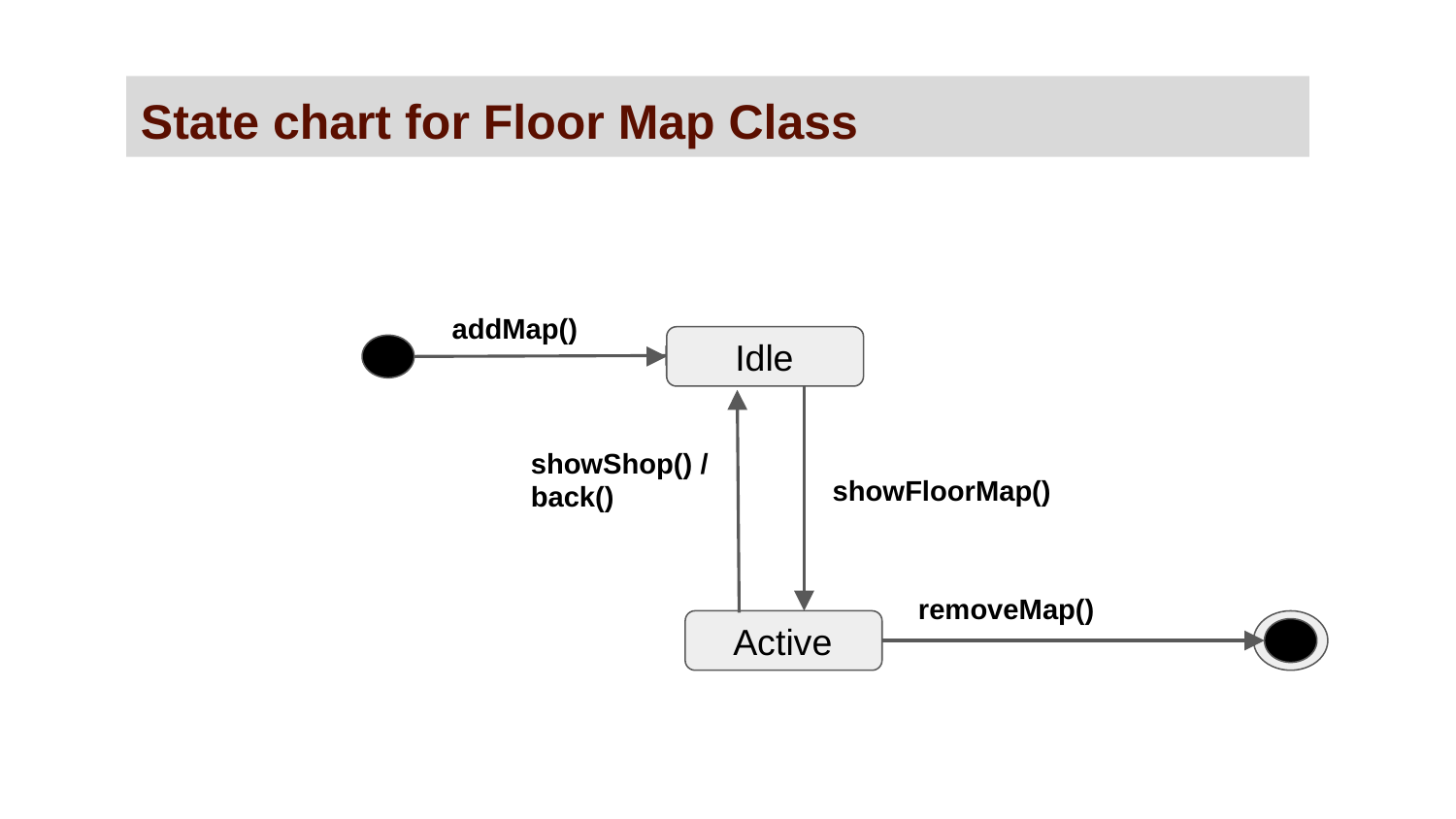

State chart for Floor Map Class
addMap()
     Idle

showShop() /
back()
showFloorMap()
removeMap()
   Active